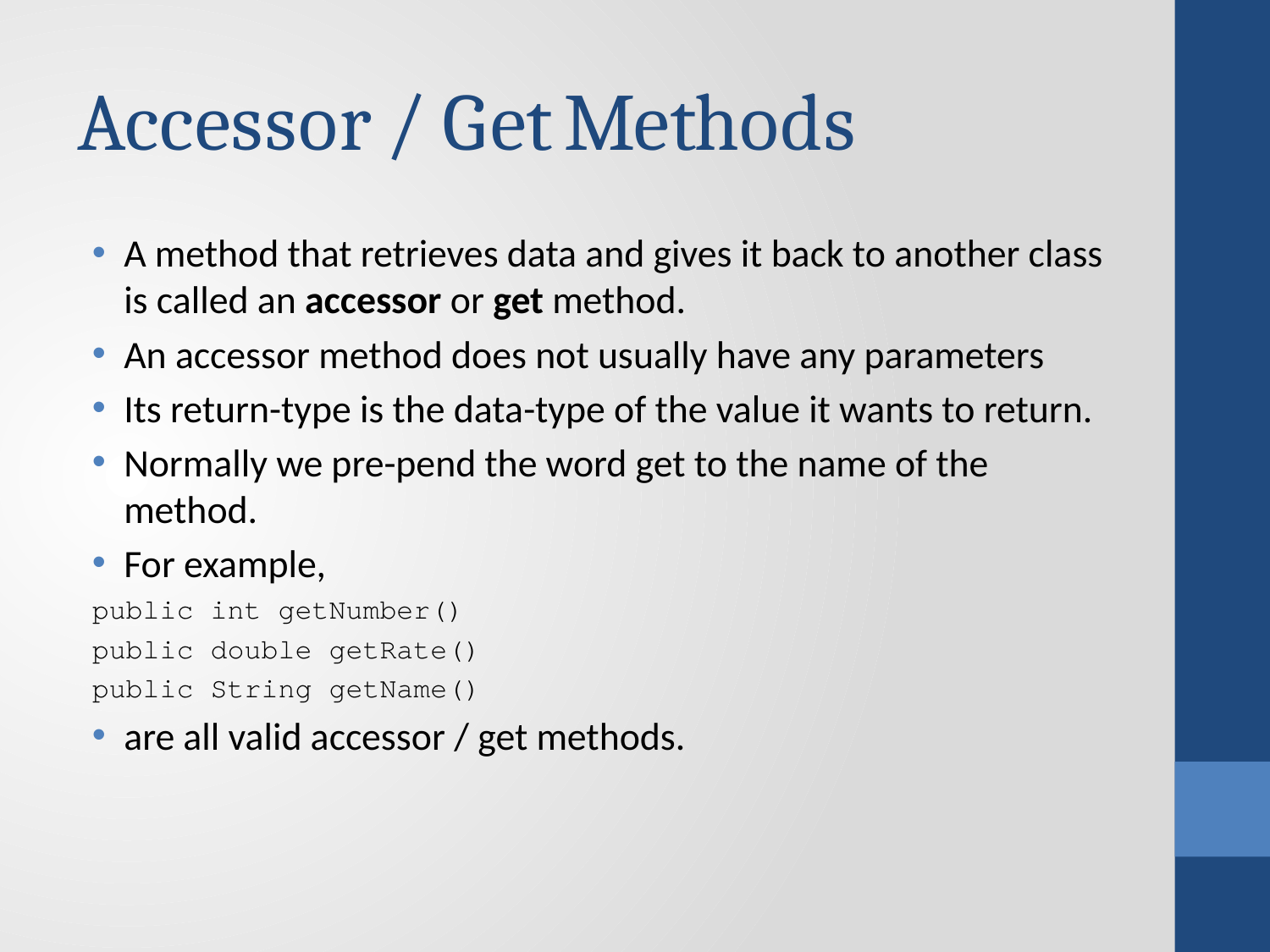

# Accessor / Get Methods
A method that retrieves data and gives it back to another class is called an accessor or get method.
An accessor method does not usually have any parameters
Its return-type is the data-type of the value it wants to return.
Normally we pre-pend the word get to the name of the method.
For example,
public int getNumber()
public double getRate()
public String getName()
are all valid accessor / get methods.